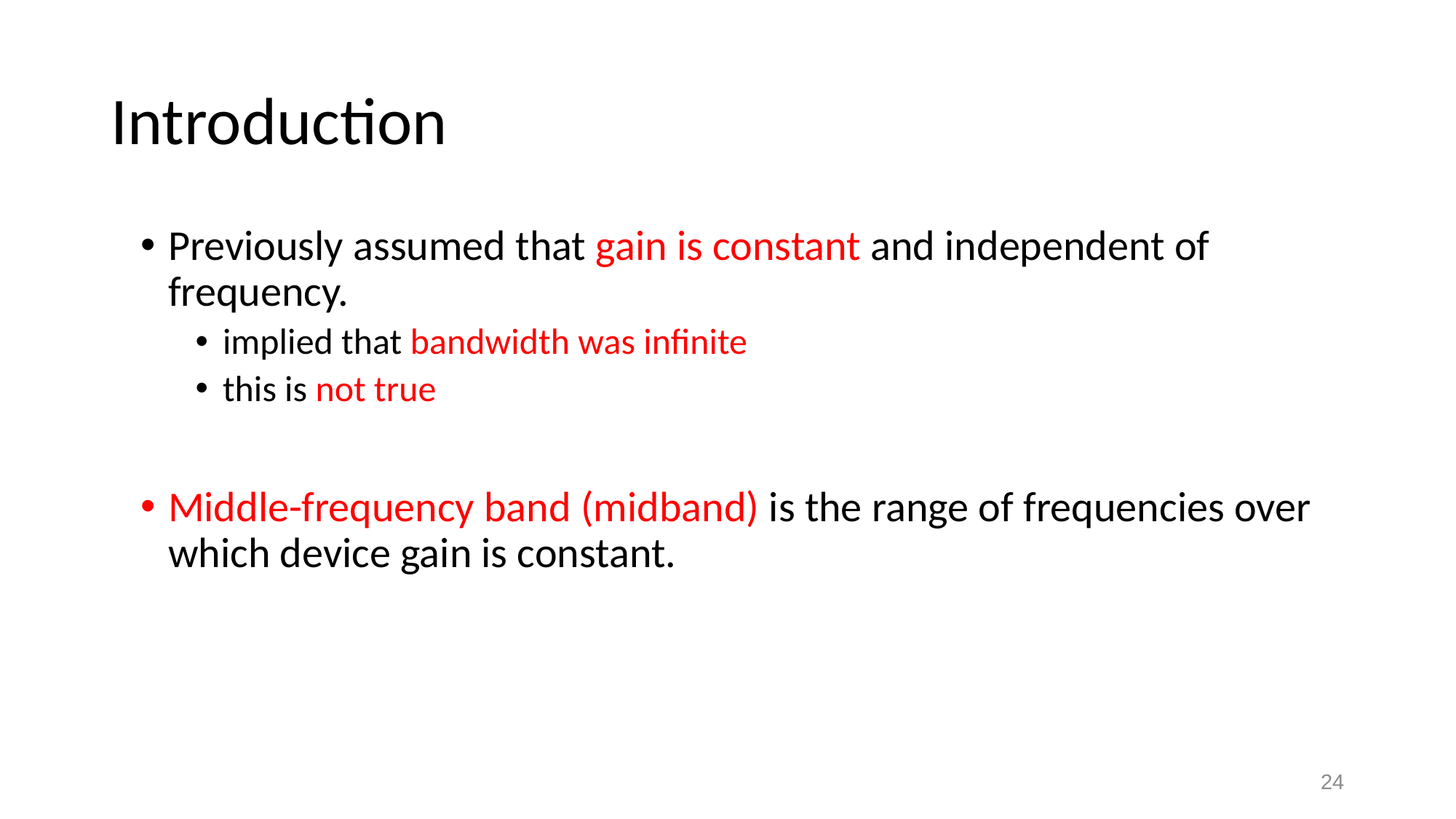

# Introduction
Previously assumed that gain is constant and independent of frequency.
implied that bandwidth was infinite
this is not true

Middle-frequency band (midband) is the range of frequencies over which device gain is constant.
24